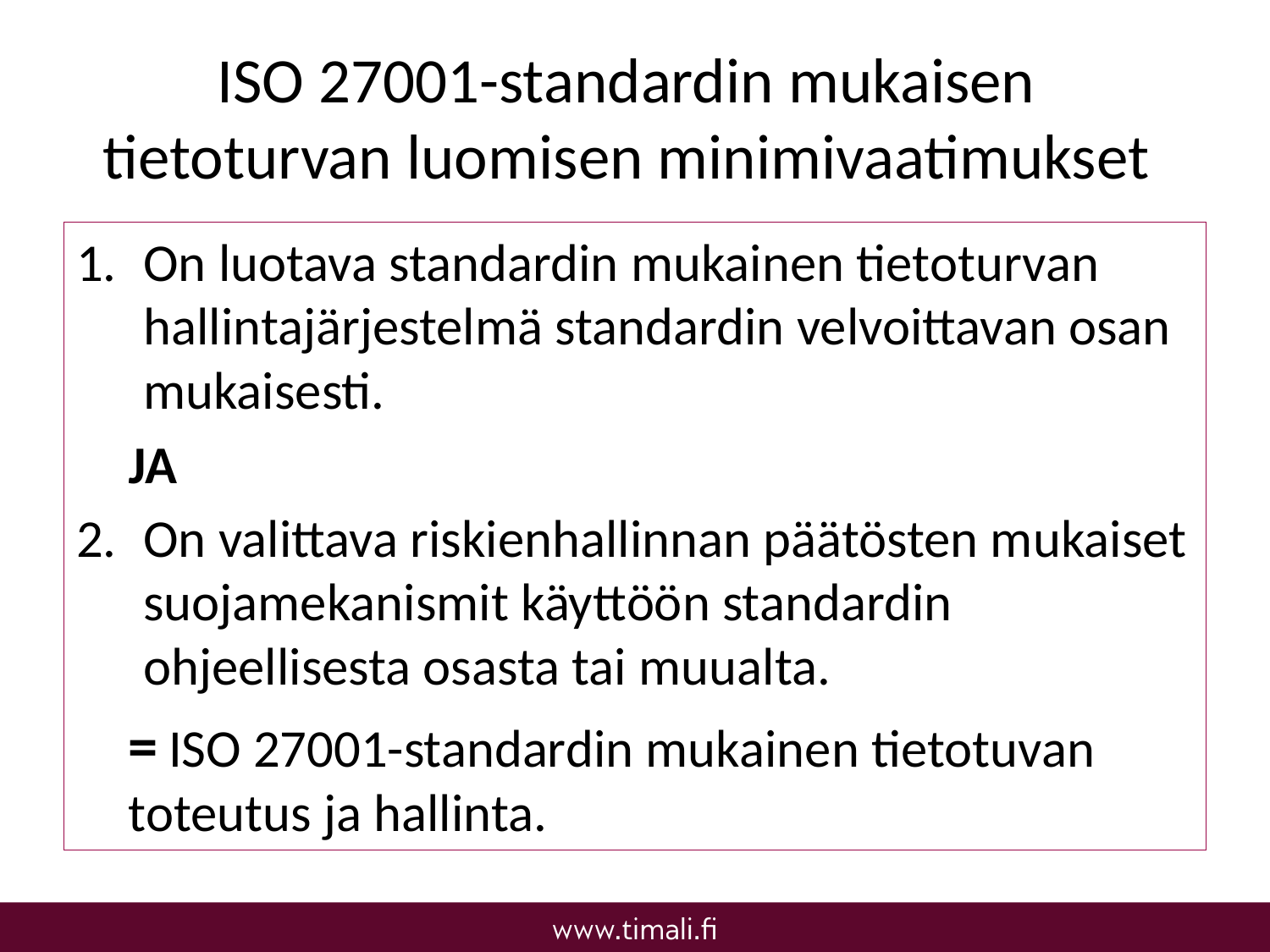

# ISO 27001-standardin mukaisen tietoturvan luomisen minimivaatimukset
On luotava standardin mukainen tietoturvan hallintajärjestelmä standardin velvoittavan osan mukaisesti.
JA
On valittava riskienhallinnan päätösten mukaiset suojamekanismit käyttöön standardin ohjeellisesta osasta tai muualta.
= ISO 27001-standardin mukainen tietotuvan toteutus ja hallinta.